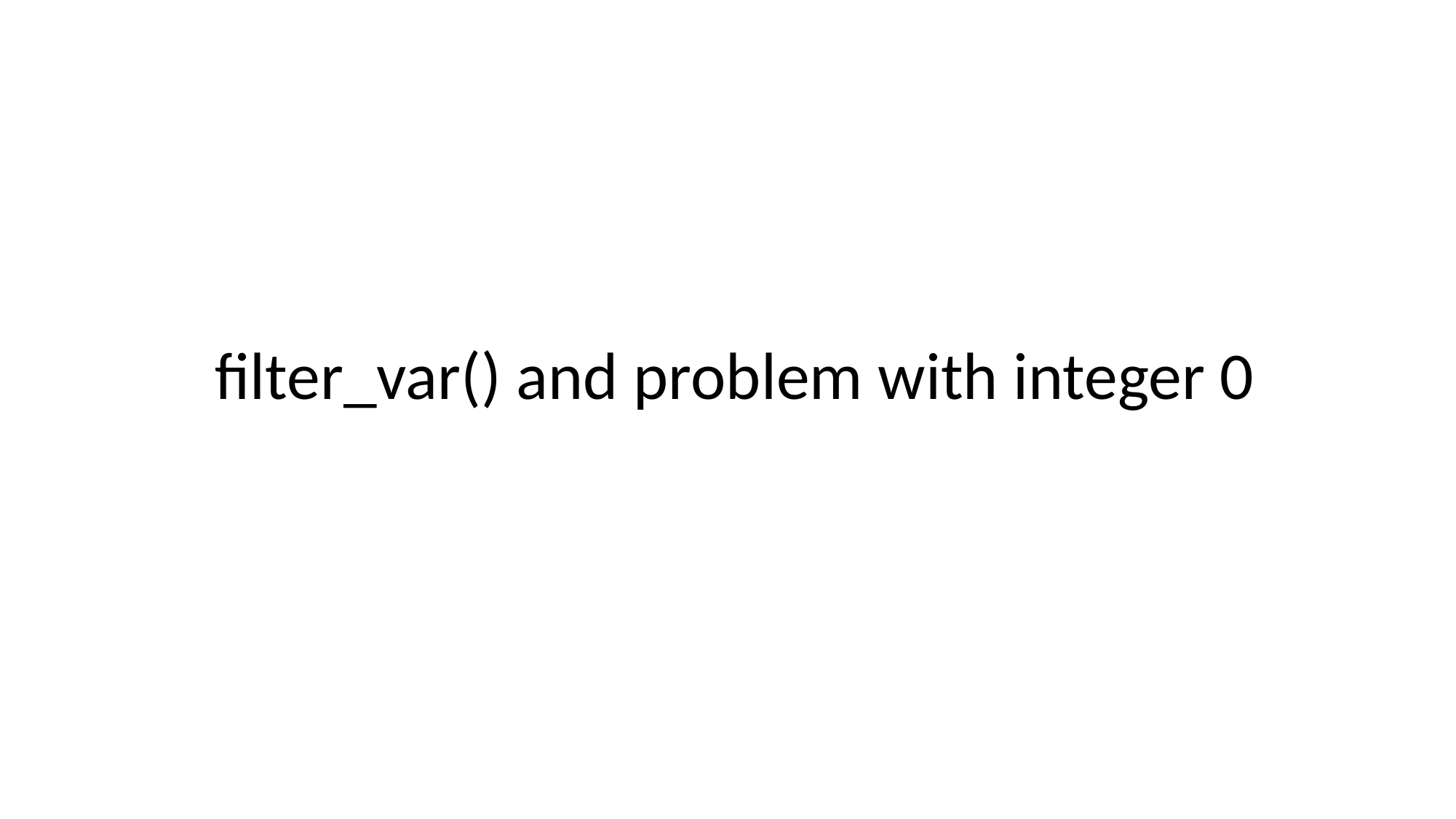

# filter_var() and problem with integer 0